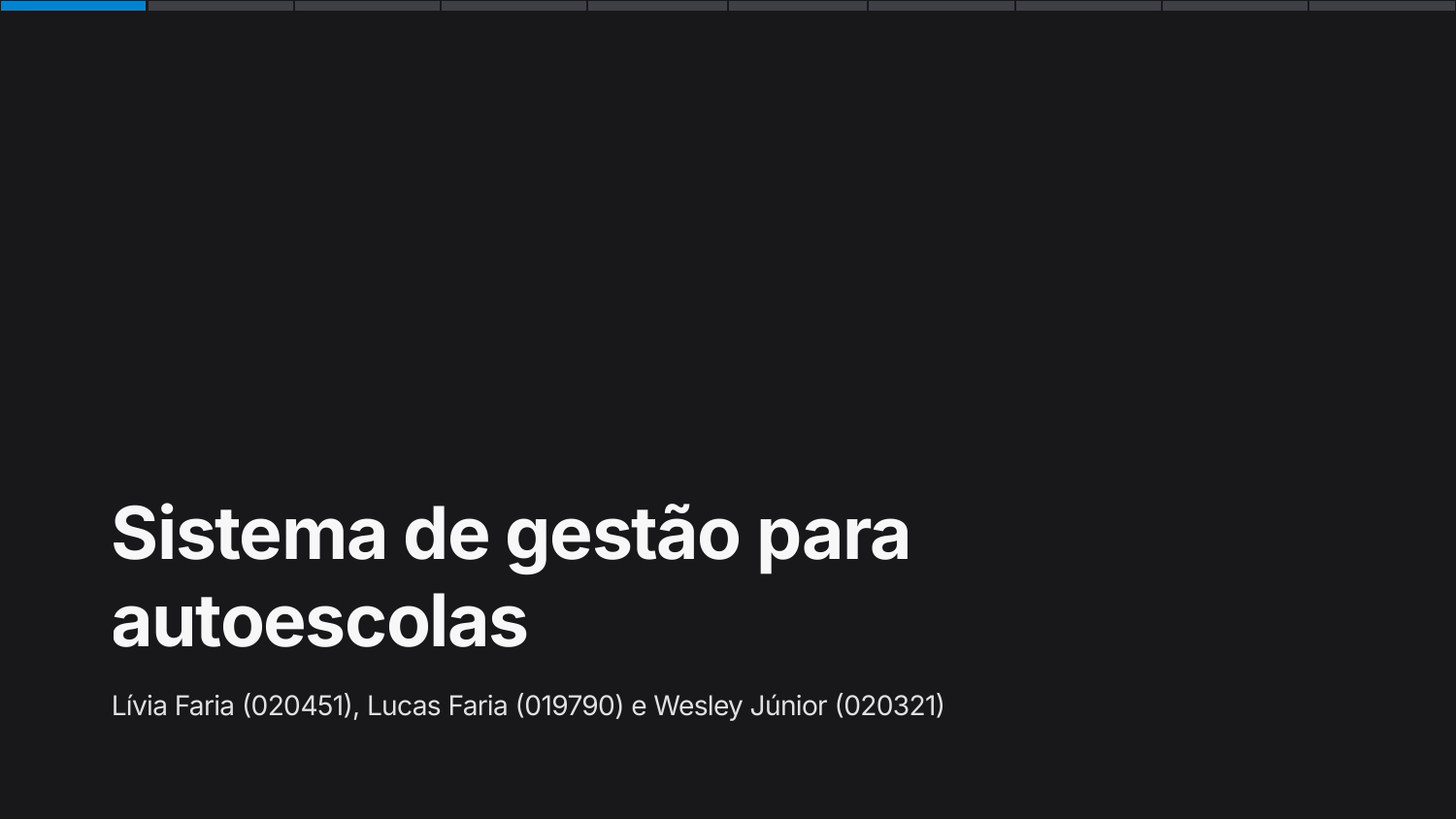

Sistema de gestão para autoescolas
Lívia Faria (020451), Lucas Faria (019790) e Wesley Júnior (020321)